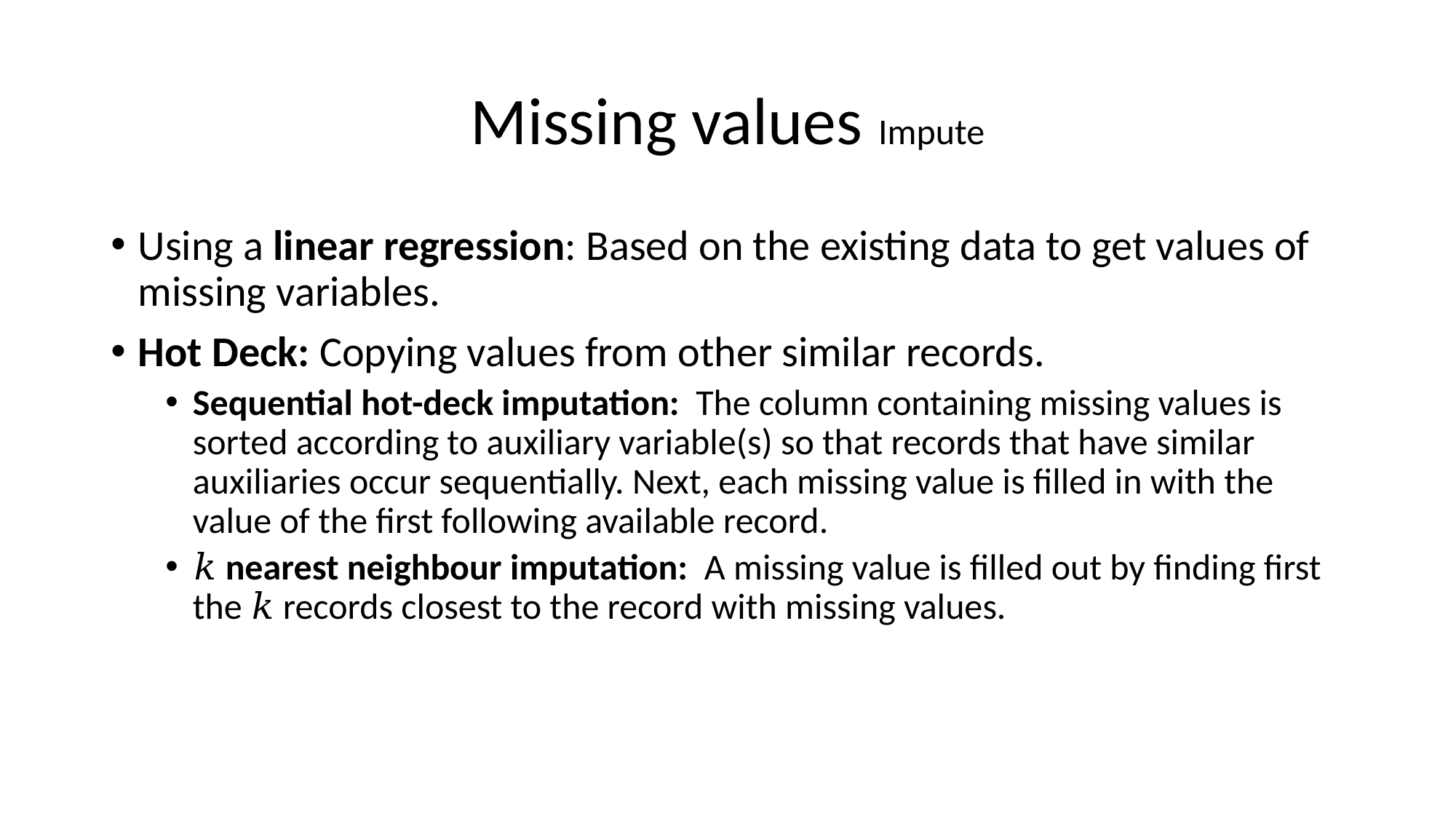

# Missing values Impute
Using a linear regression: Based on the existing data to get values of missing variables.
Hot Deck: Copying values from other similar records.
Sequential hot-deck imputation:  The column containing missing values is sorted according to auxiliary variable(s) so that records that have similar auxiliaries occur sequentially. Next, each missing value is filled in with the value of the first following available record.
𝑘 nearest neighbour imputation:  A missing value is filled out by finding first the 𝑘 records closest to the record with missing values.